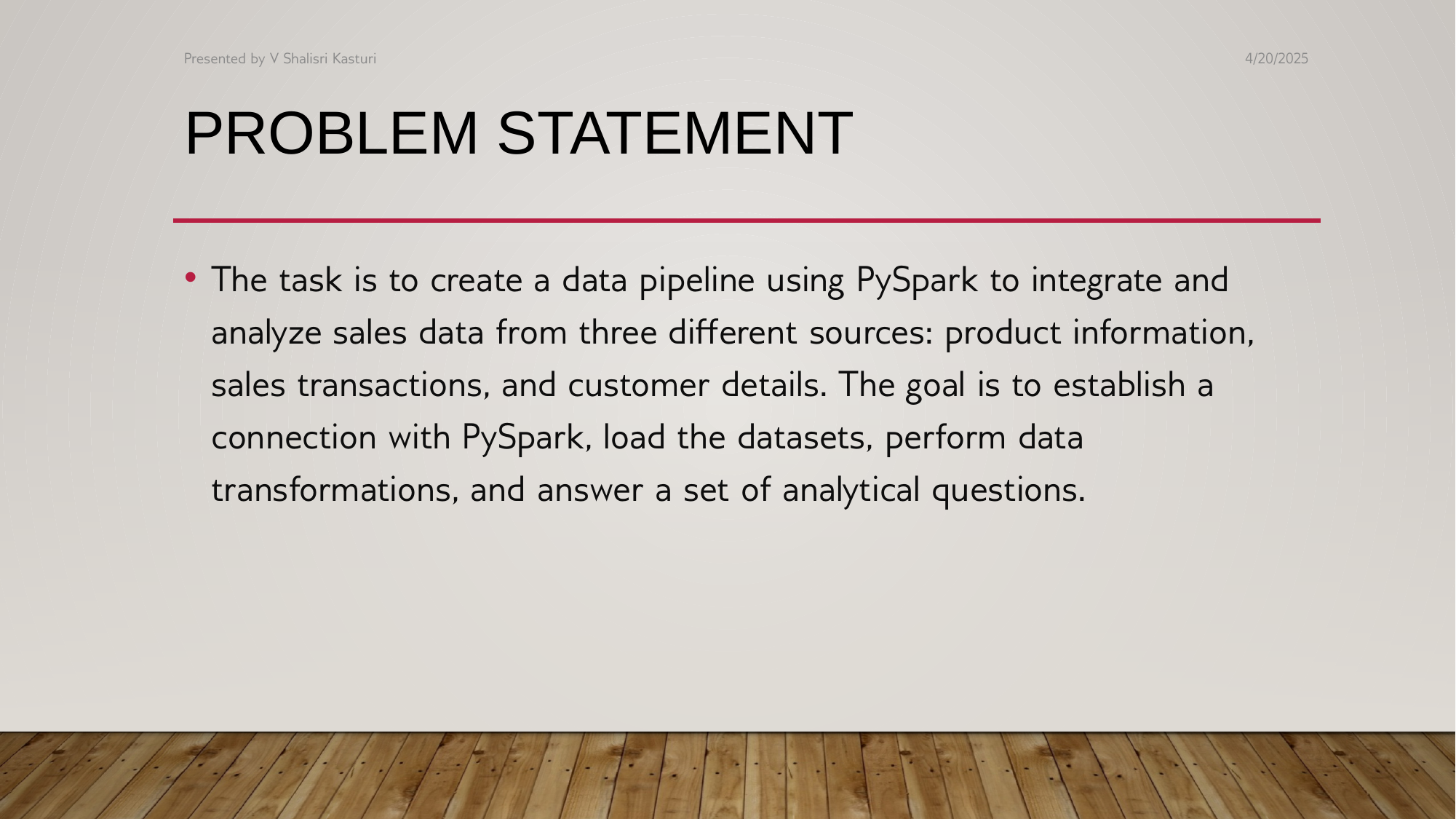

Presented by V Shalisri Kasturi
4/20/2025
# Problem statement
The task is to create a data pipeline using PySpark to integrate and analyze sales data from three different sources: product information, sales transactions, and customer details. The goal is to establish a connection with PySpark, load the datasets, perform data transformations, and answer a set of analytical questions.